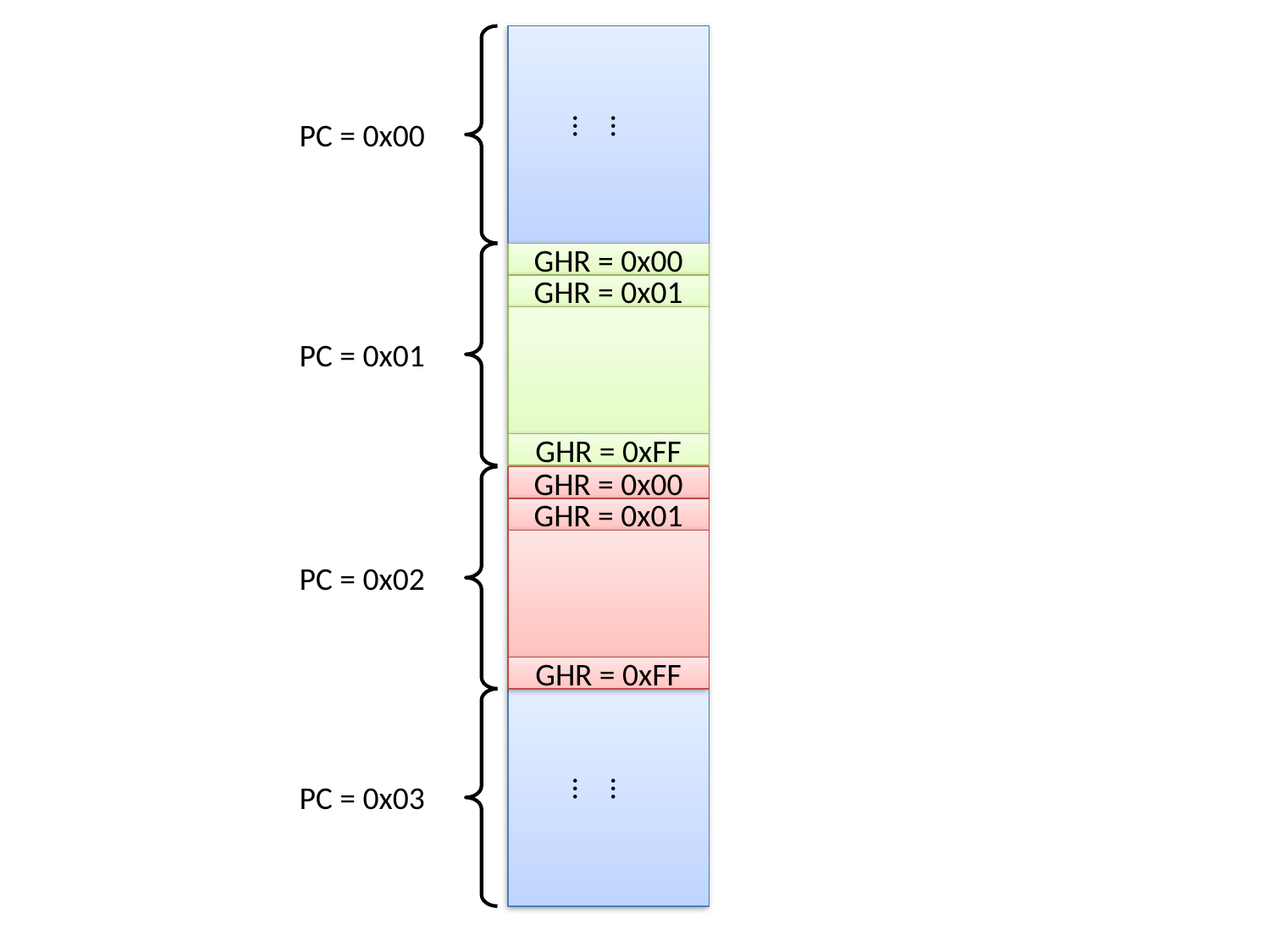

……
PC = 0x00

GHR = 0x00
GHR = 0x01

PC = 0x01
GHR = 0xFF

GHR = 0x00
GHR = 0x01

PC = 0x02
GHR = 0xFF

……
PC = 0x03